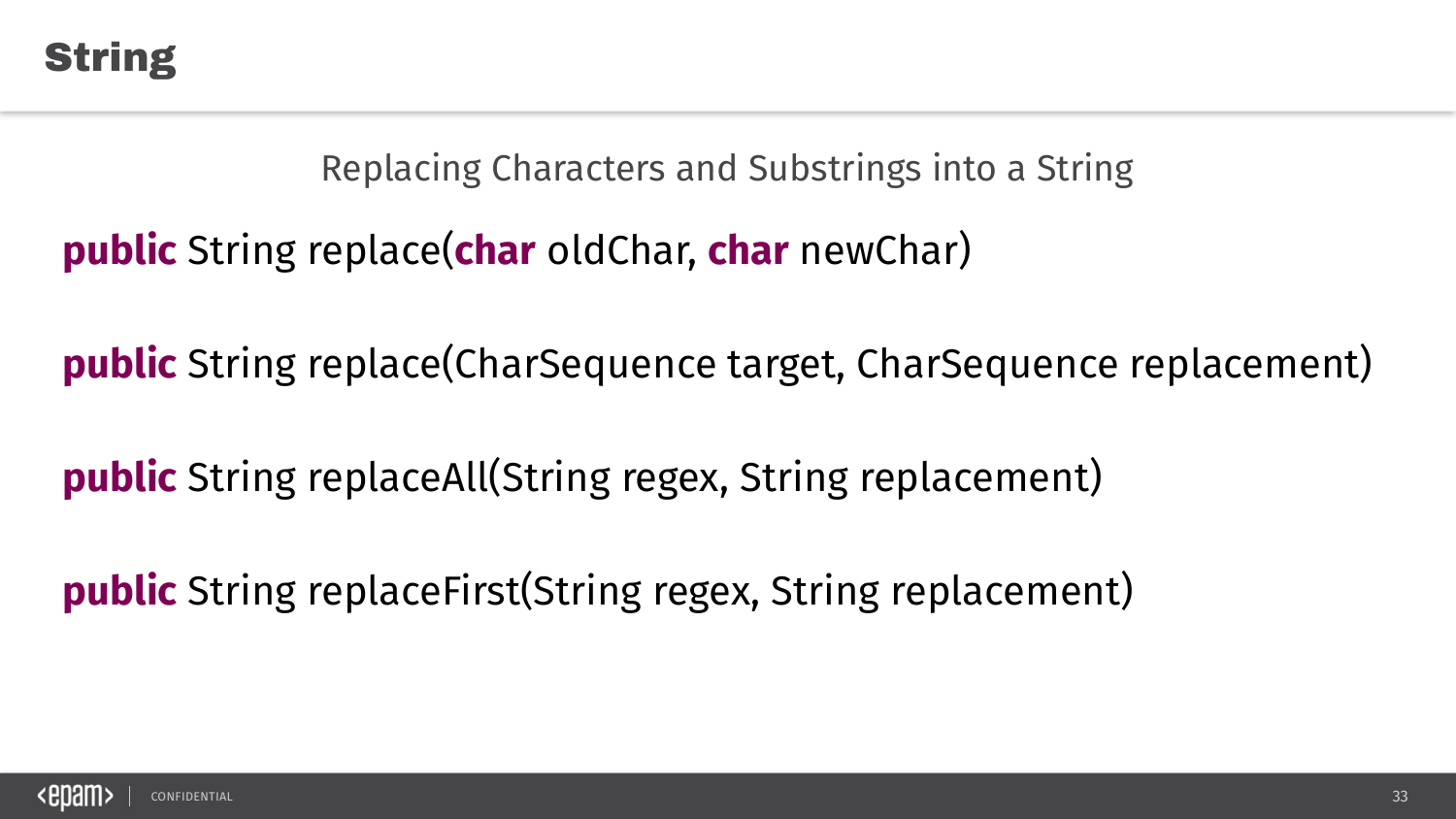

String
Replacing Characters and Substrings into a String
public String replace(char oldChar, char newChar)

public String replace(CharSequence target, CharSequence replacement)

public String replaceAll(String regex, String replacement)

public String replaceFirst(String regex, String replacement)